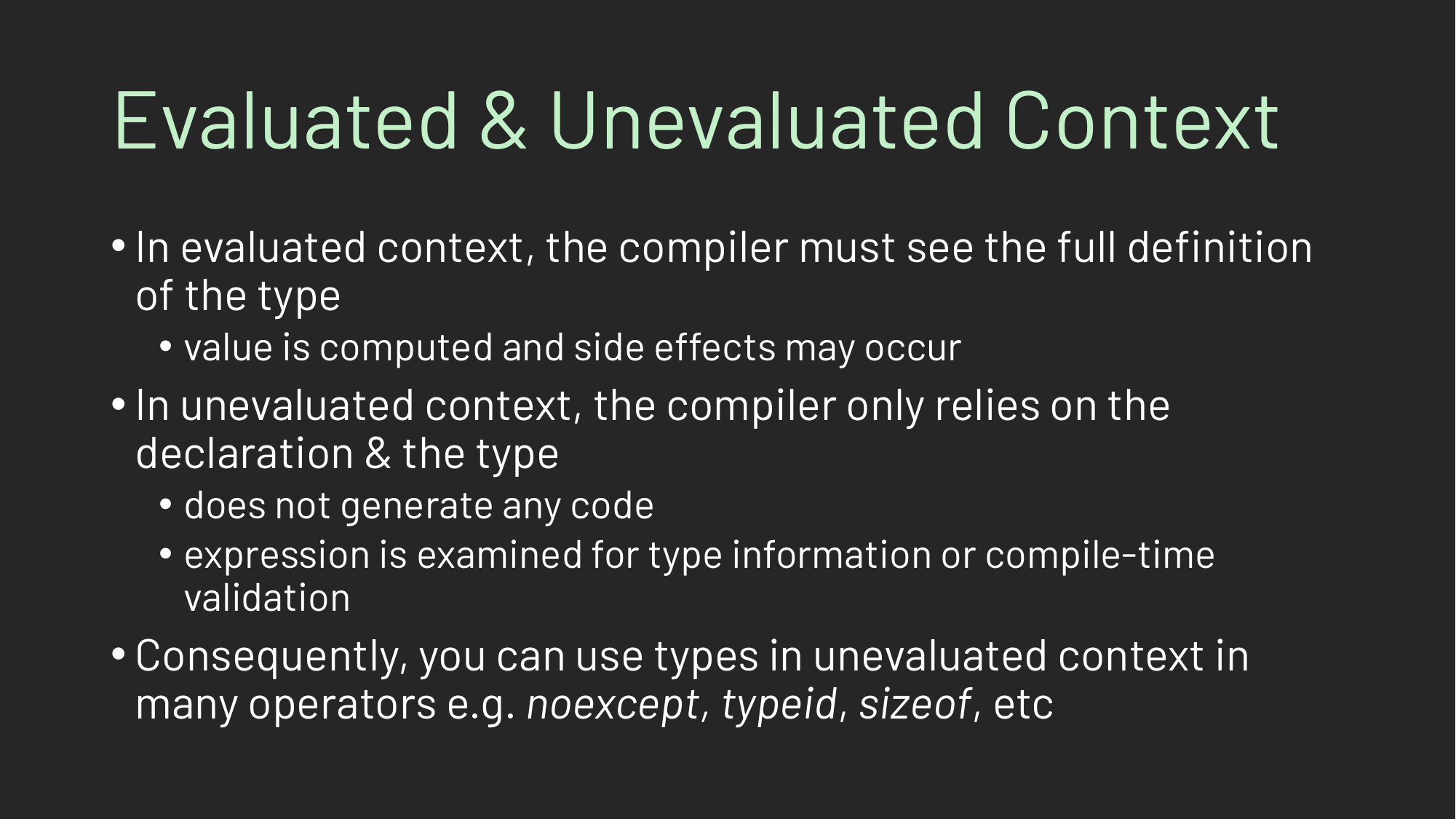

# Evaluated & Unevaluated Context
In evaluated context, the compiler must see the full definition of the type
value is computed and side effects may occur
In unevaluated context, the compiler only relies on the declaration & the type
does not generate any code
expression is examined for type information or compile-time validation
Consequently, you can use types in unevaluated context in many operators e.g. noexcept, typeid, sizeof, etc